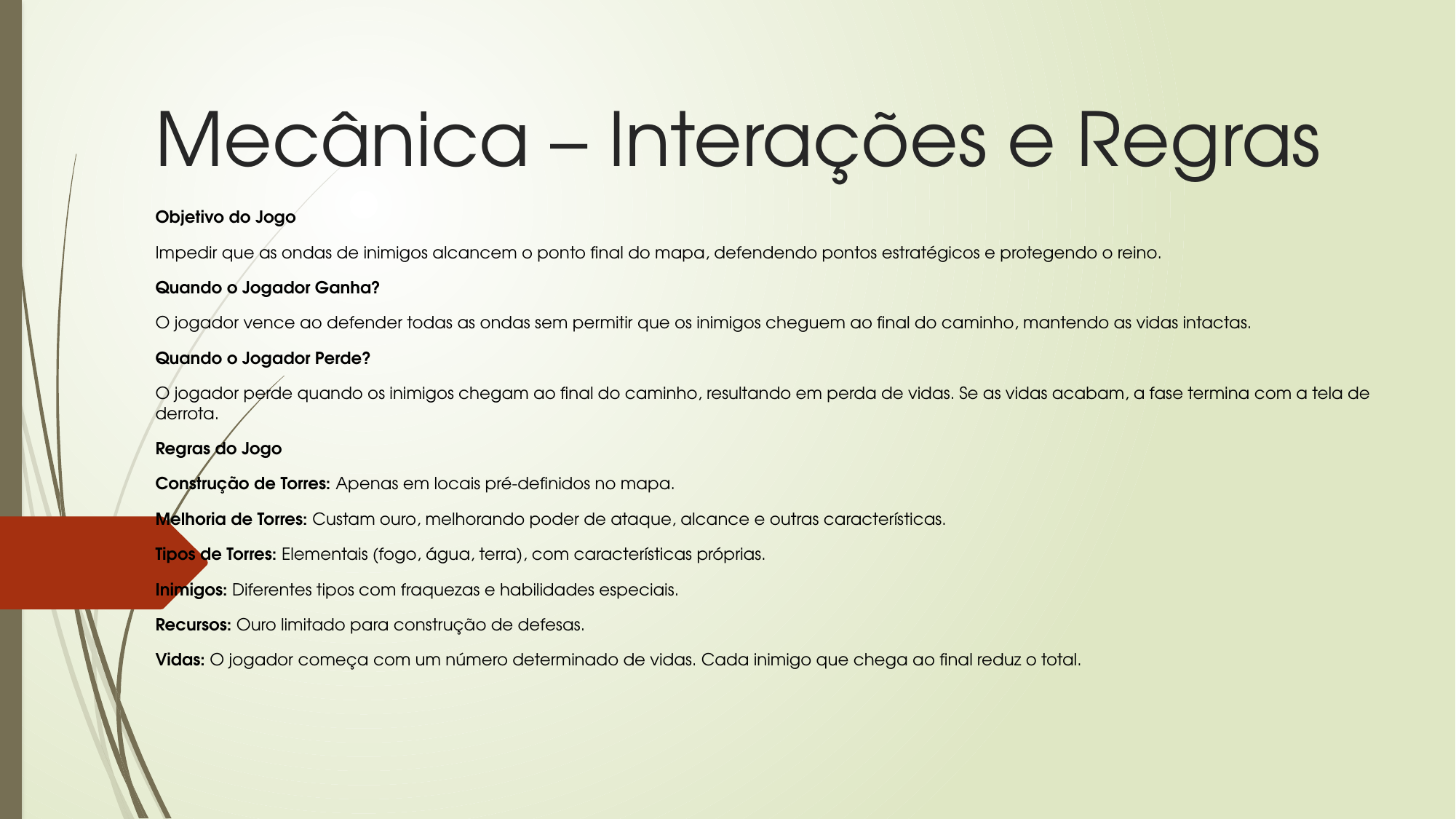

# Mecânica – Interações e Regras
Objetivo do Jogo
Impedir que as ondas de inimigos alcancem o ponto final do mapa, defendendo pontos estratégicos e protegendo o reino.
Quando o Jogador Ganha?
O jogador vence ao defender todas as ondas sem permitir que os inimigos cheguem ao final do caminho, mantendo as vidas intactas.
Quando o Jogador Perde?
O jogador perde quando os inimigos chegam ao final do caminho, resultando em perda de vidas. Se as vidas acabam, a fase termina com a tela de derrota.
Regras do Jogo
Construção de Torres: Apenas em locais pré-definidos no mapa.
Melhoria de Torres: Custam ouro, melhorando poder de ataque, alcance e outras características.
Tipos de Torres: Elementais (fogo, água, terra), com características próprias.
Inimigos: Diferentes tipos com fraquezas e habilidades especiais.
Recursos: Ouro limitado para construção de defesas.
Vidas: O jogador começa com um número determinado de vidas. Cada inimigo que chega ao final reduz o total.